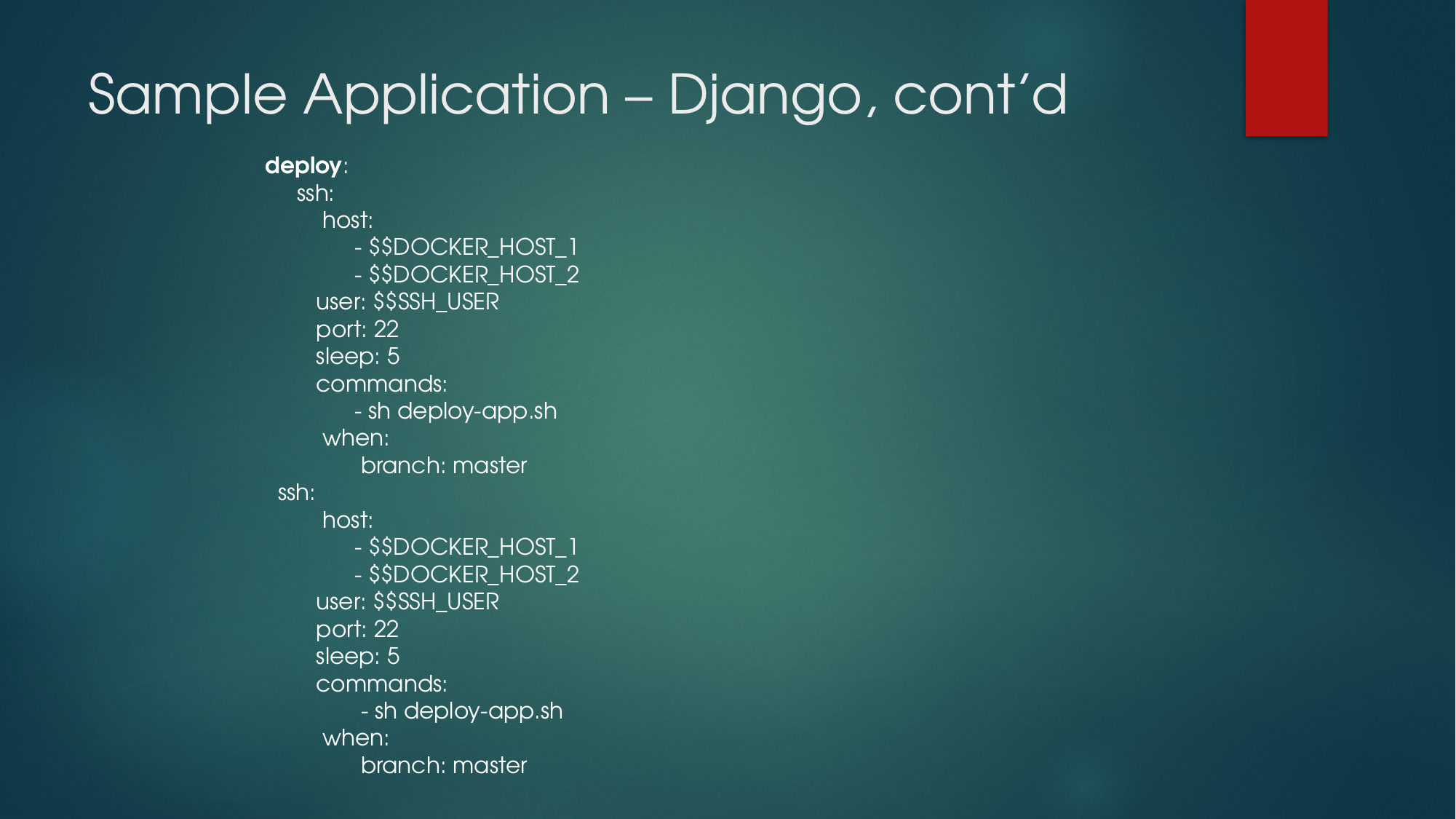

# Sample Application – Django, cont’d
deploy:
     ssh:
         host:
              - $$DOCKER_HOST_1
              - $$DOCKER_HOST_2
        user: $$SSH_USER
        port: 22
        sleep: 5
        commands:
              - sh deploy-app.sh
         when:
               branch: master
  ssh:
         host:
              - $$DOCKER_HOST_1
              - $$DOCKER_HOST_2
        user: $$SSH_USER
        port: 22
        sleep: 5
        commands:
               - sh deploy-app.sh
         when:
               branch: master